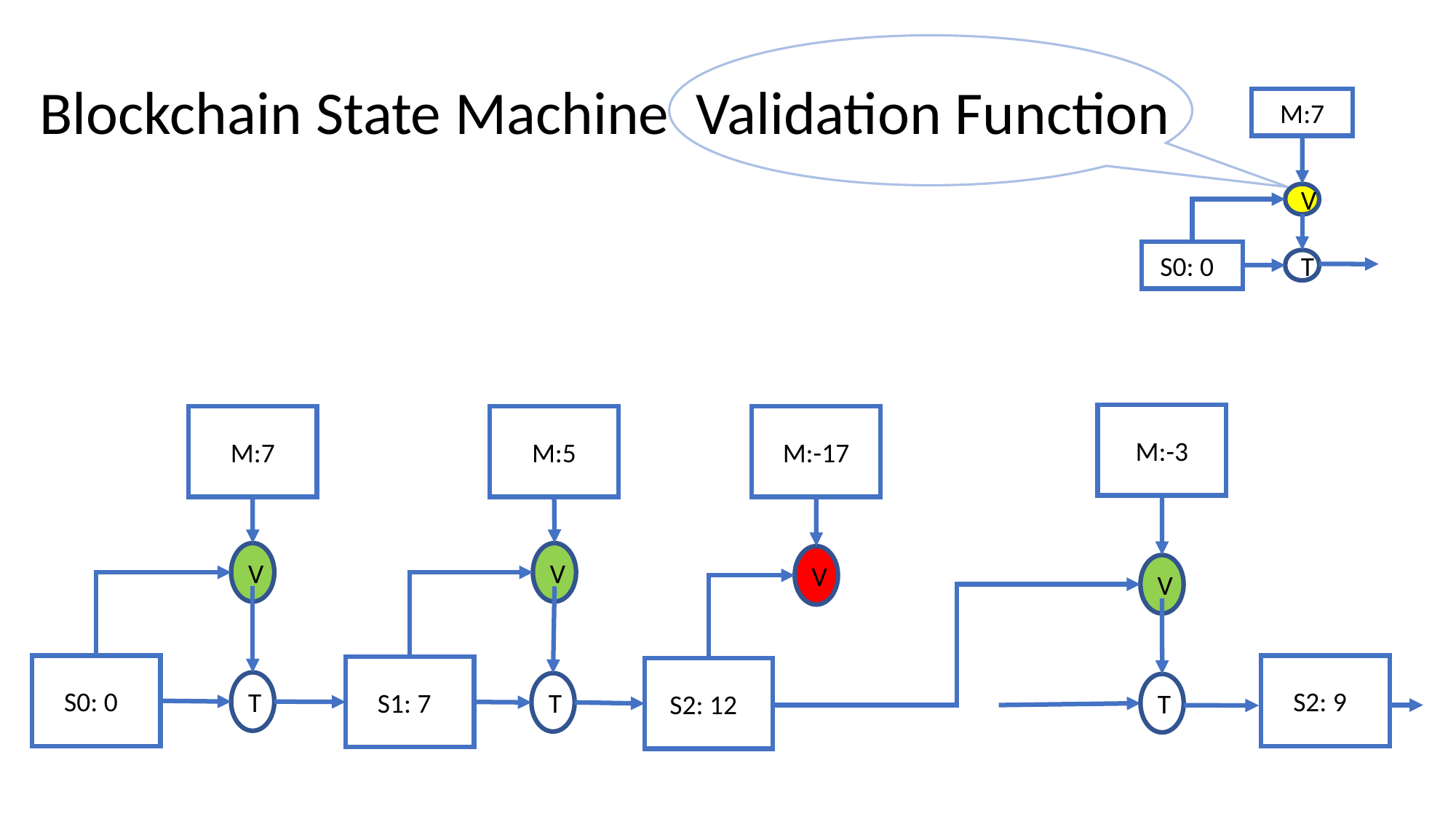

# Blockchain State Machine  Validation Function

M:7
V
S0: 0s
T
M:-3
M:7
M:5
M:-17
V
V
V
V
S0: 0s
S2: 9s
S1: 7s
S2: 12s
T
T
T